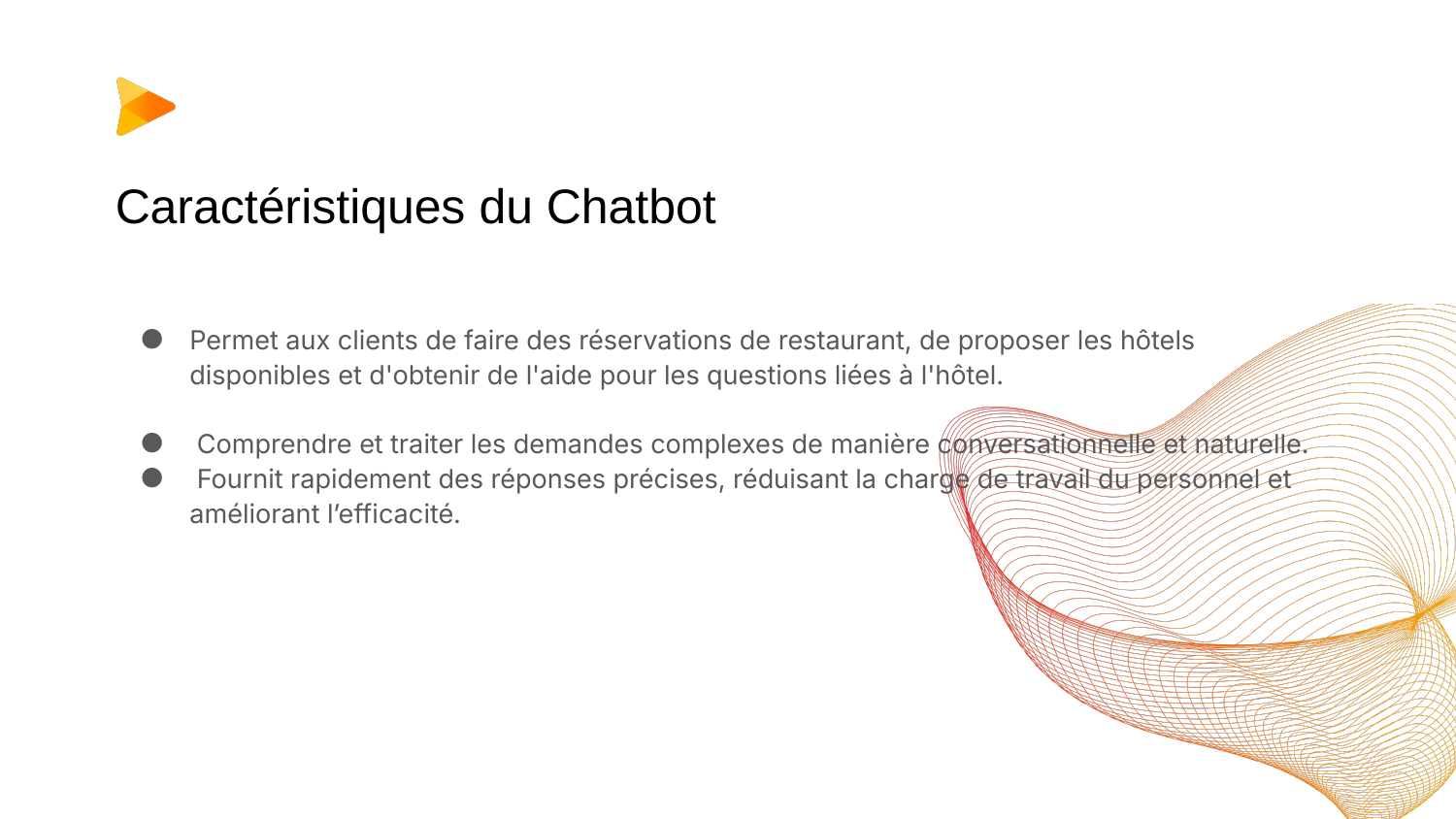

# Caractéristiques du Chatbot

Permet aux clients de faire des réservations de restaurant, de proposer les hôtels disponibles et d'obtenir de l'aide pour les questions liées à l'hôtel.

 Comprendre et traiter les demandes complexes de manière conversationnelle et naturelle.
 Fournit rapidement des réponses précises, réduisant la charge de travail du personnel et améliorant l’efficacité.